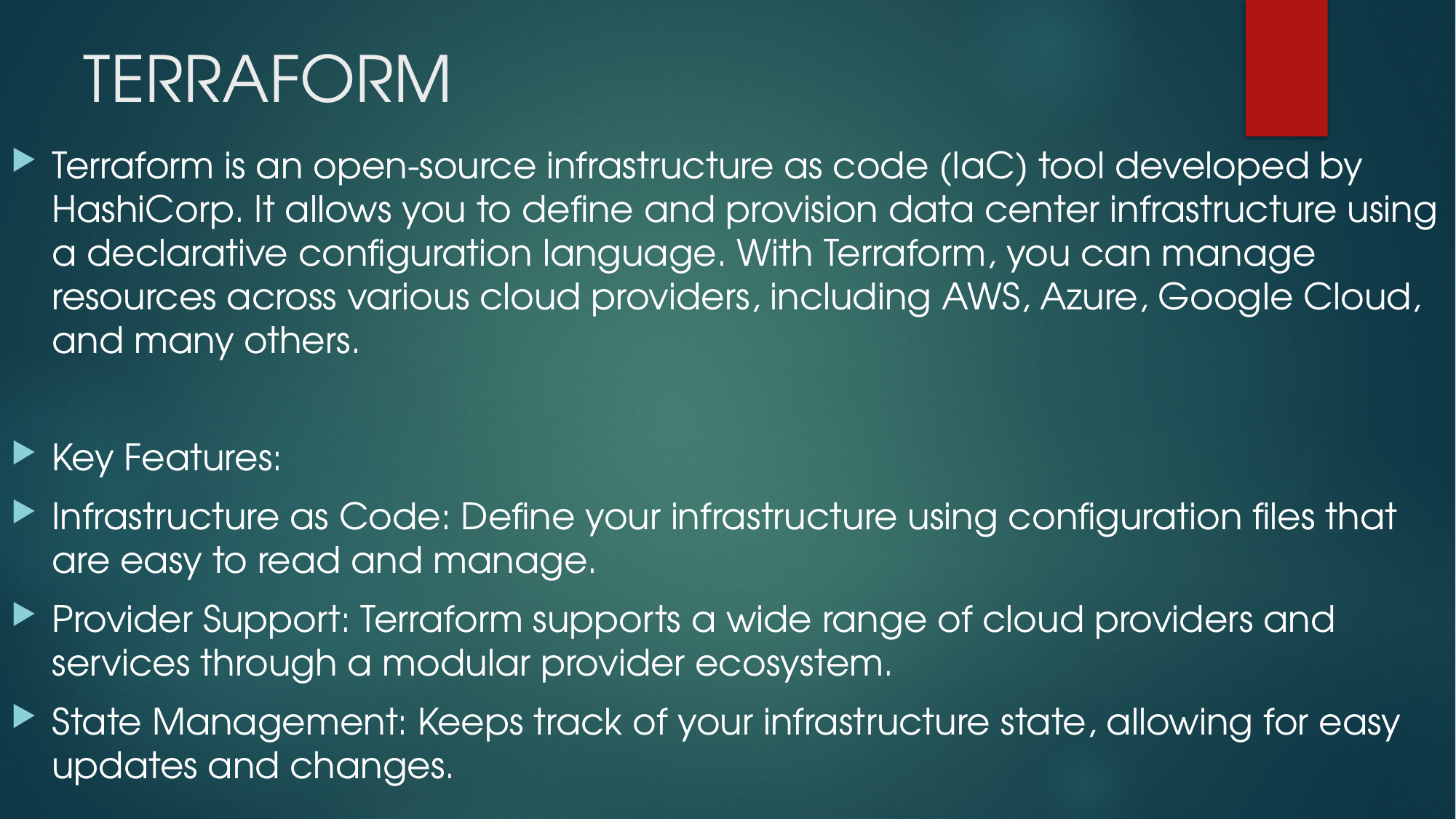

# TERRAFORM
Terraform is an open-source infrastructure as code (IaC) tool developed by HashiCorp. It allows you to define and provision data center infrastructure using a declarative configuration language. With Terraform, you can manage resources across various cloud providers, including AWS, Azure, Google Cloud, and many others.

Key Features:
Infrastructure as Code: Define your infrastructure using configuration files that are easy to read and manage.
Provider Support: Terraform supports a wide range of cloud providers and services through a modular provider ecosystem.
State Management: Keeps track of your infrastructure state, allowing for easy updates and changes.